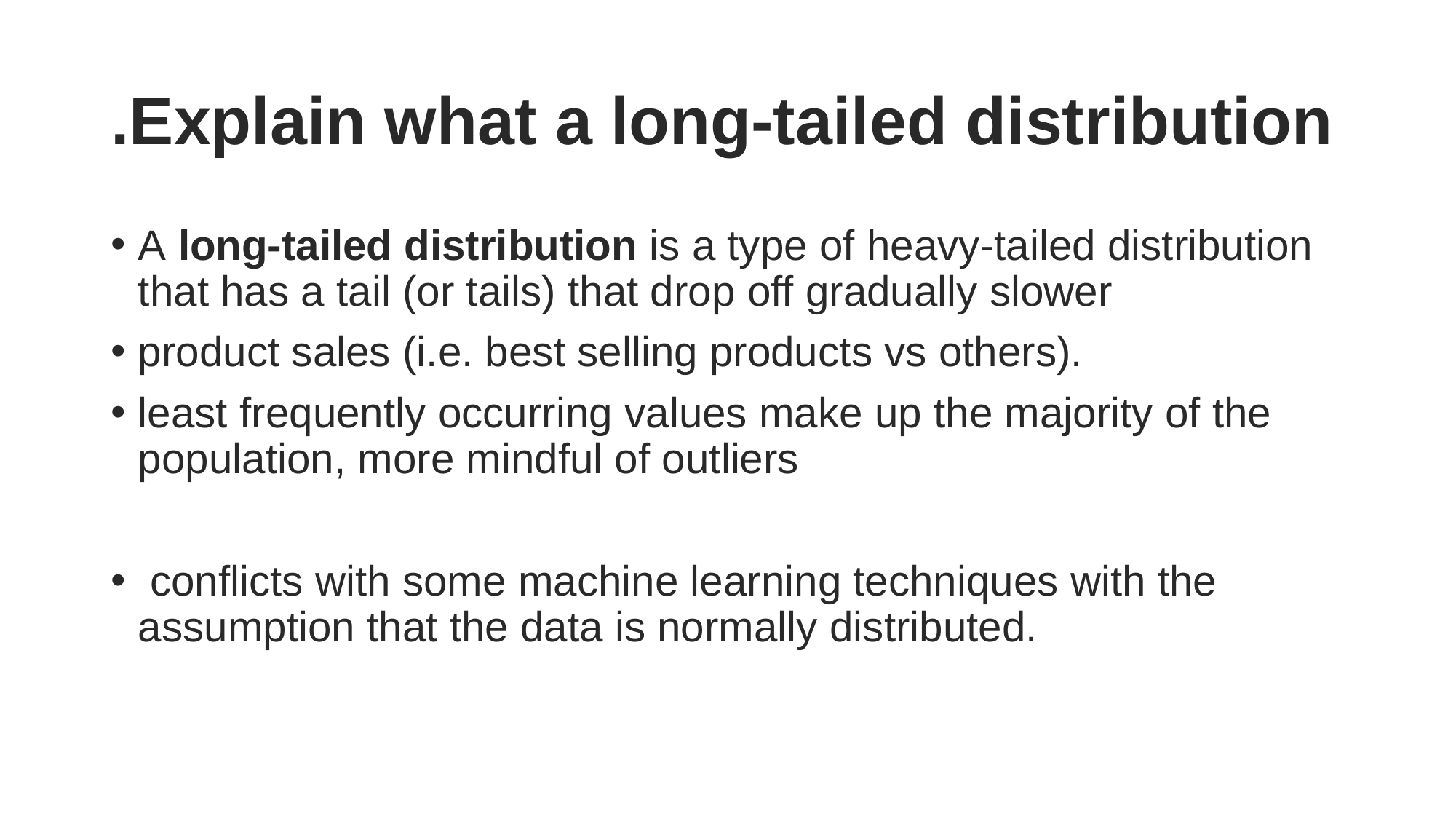

# .Explain what a long-tailed distribution
A long-tailed distribution is a type of heavy-tailed distribution that has a tail (or tails) that drop off gradually slower
product sales (i.e. best selling products vs others).
least frequently occurring values make up the majority of the population, more mindful of outliers

 conflicts with some machine learning techniques with the assumption that the data is normally distributed.